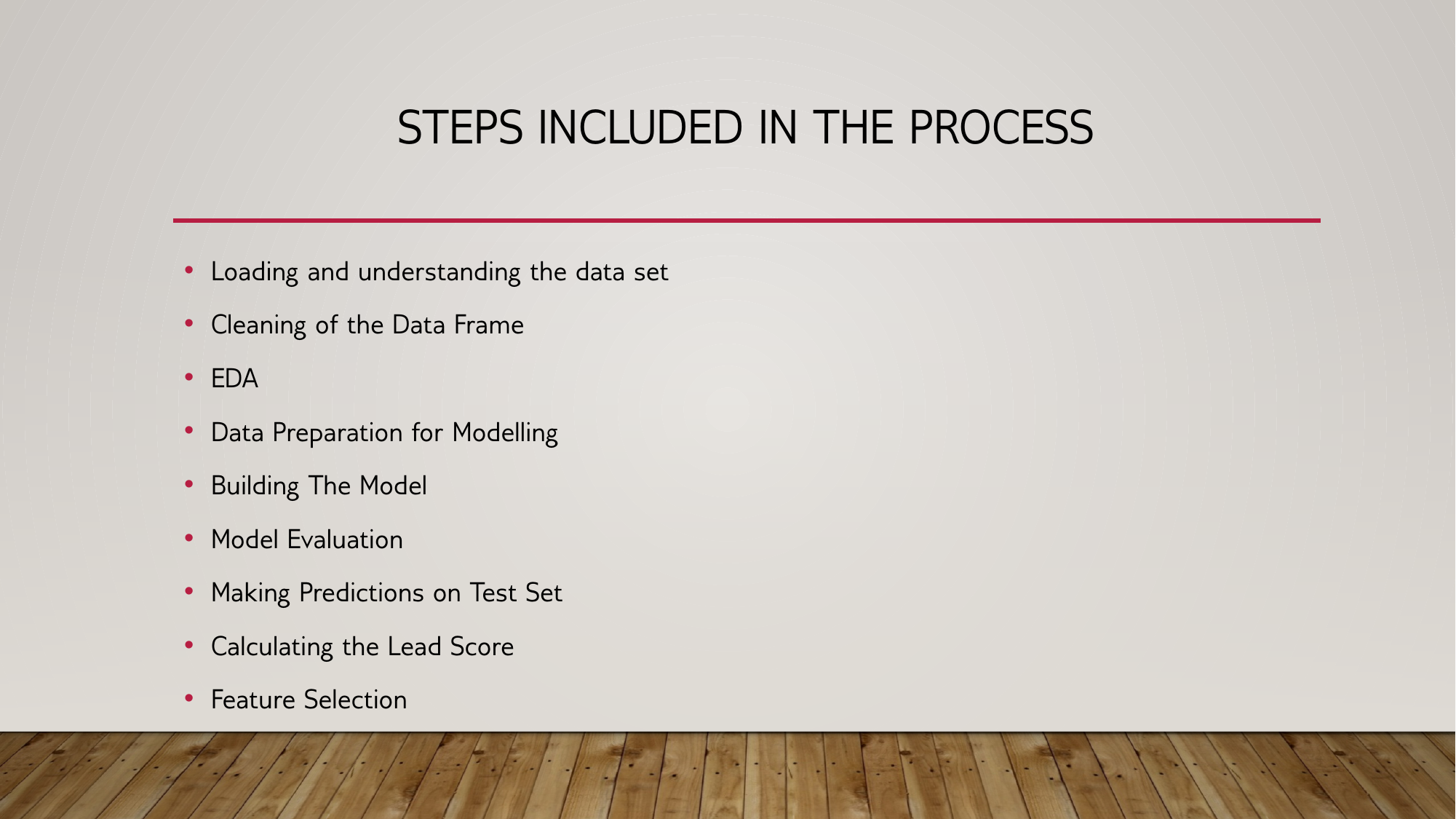

# STEPS Included In the process
Loading and understanding the data set
Cleaning of the Data Frame
EDA
Data Preparation for Modelling
Building The Model
Model Evaluation
Making Predictions on Test Set
Calculating the Lead Score
Feature Selection